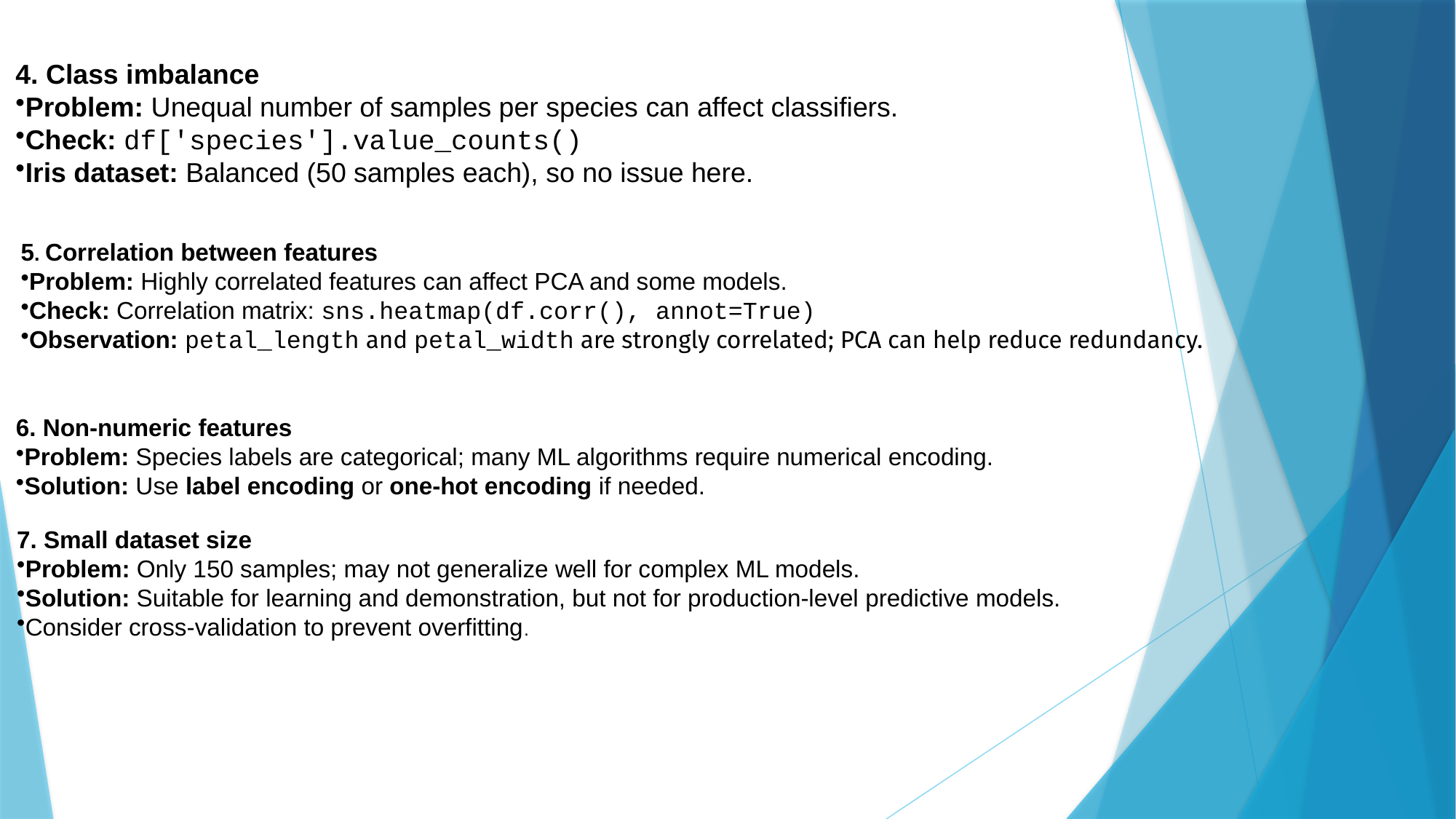

4. Class imbalance
Problem: Unequal number of samples per species can affect classifiers.
Check: df['species'].value_counts()
Iris dataset: Balanced (50 samples each), so no issue here.

5. Correlation between features
Problem: Highly correlated features can affect PCA and some models.
Check: Correlation matrix: sns.heatmap(df.corr(), annot=True)
Observation: petal_length and petal_width are strongly correlated; PCA can help reduce redundancy.

6. Non-numeric features
Problem: Species labels are categorical; many ML algorithms require numerical encoding.
Solution: Use label encoding or one-hot encoding if needed.

7. Small dataset size
Problem: Only 150 samples; may not generalize well for complex ML models.
Solution: Suitable for learning and demonstration, but not for production-level predictive models.
Consider cross-validation to prevent overfitting.